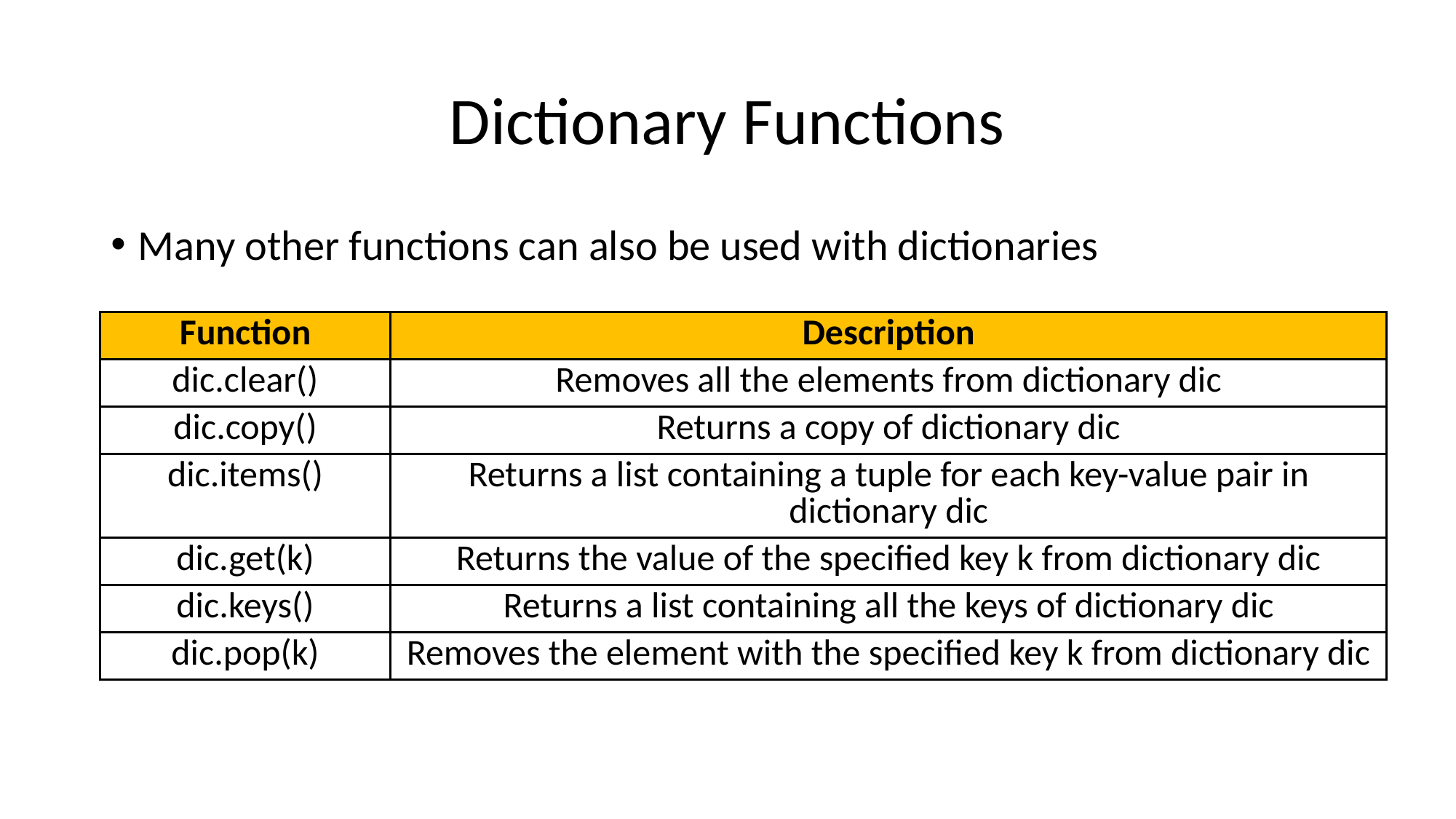

# Dictionary Functions
Many other functions can also be used with dictionaries

| Function | Description |
| --- | --- |
| dic.clear() | Removes all the elements from dictionary dic |
| dic.copy() | Returns a copy of dictionary dic |
| dic.items() | Returns a list containing a tuple for each key-value pair in dictionary dic |
| dic.get(k) | Returns the value of the specified key k from dictionary dic |
| dic.keys() | Returns a list containing all the keys of dictionary dic |
| dic.pop(k) | Removes the element with the specified key k from dictionary dic |